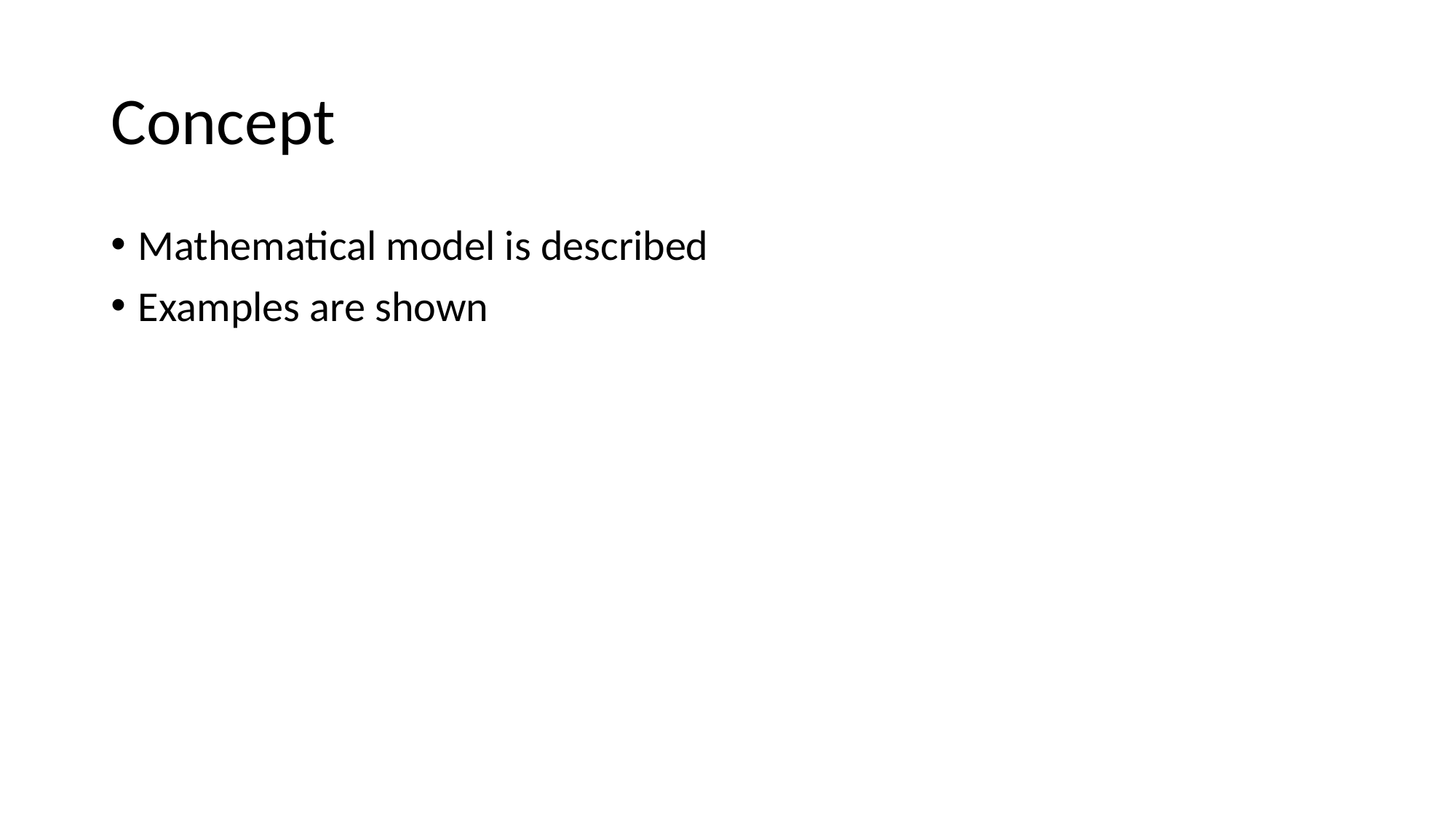

# Concept
Mathematical model is described
Examples are shown